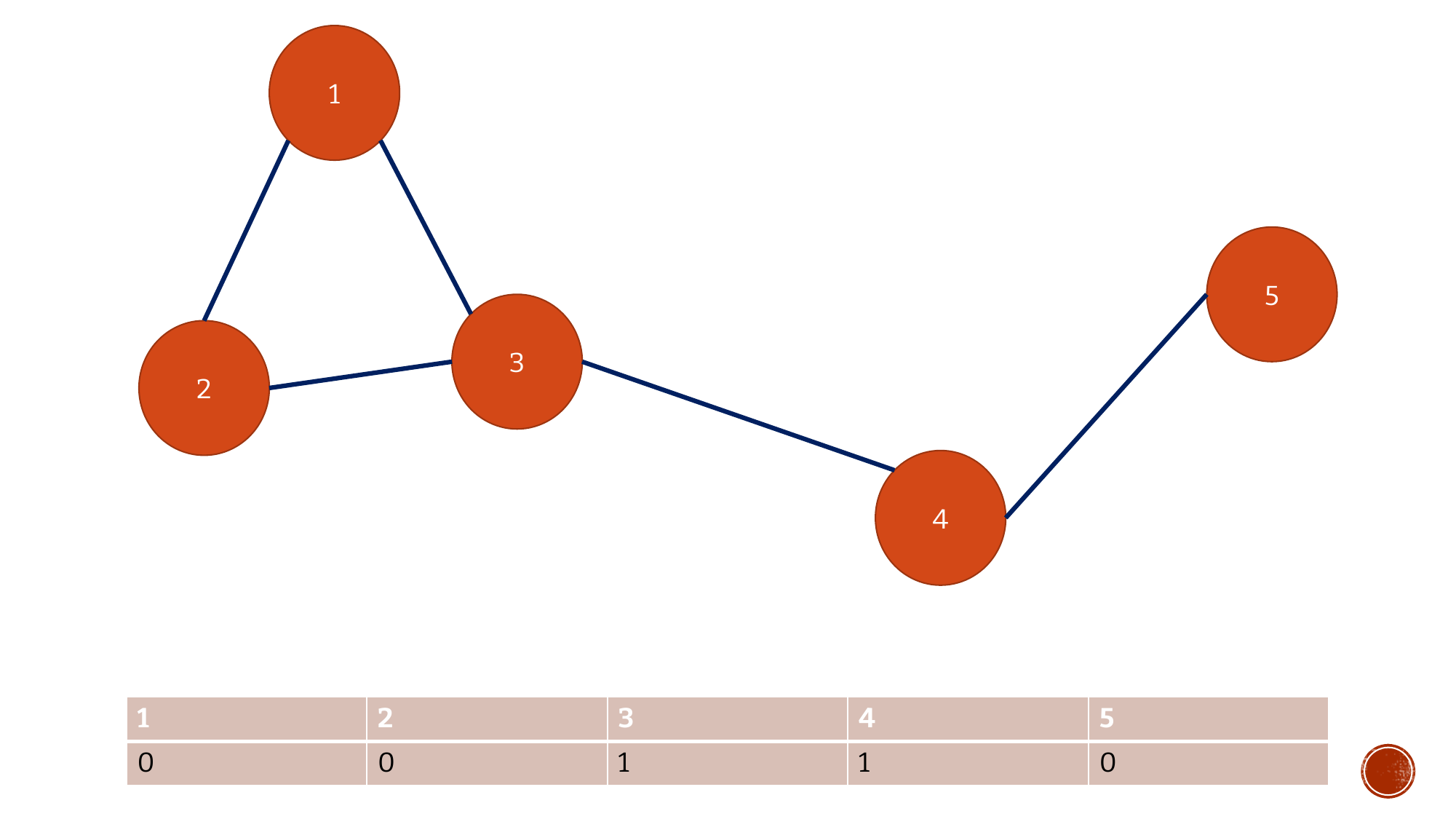

1
5
3
2
4
| 1 | 2 | 3 | 4 | 5 |
| --- | --- | --- | --- | --- |
| 0 | 0 | 1 | 1 | 0 |